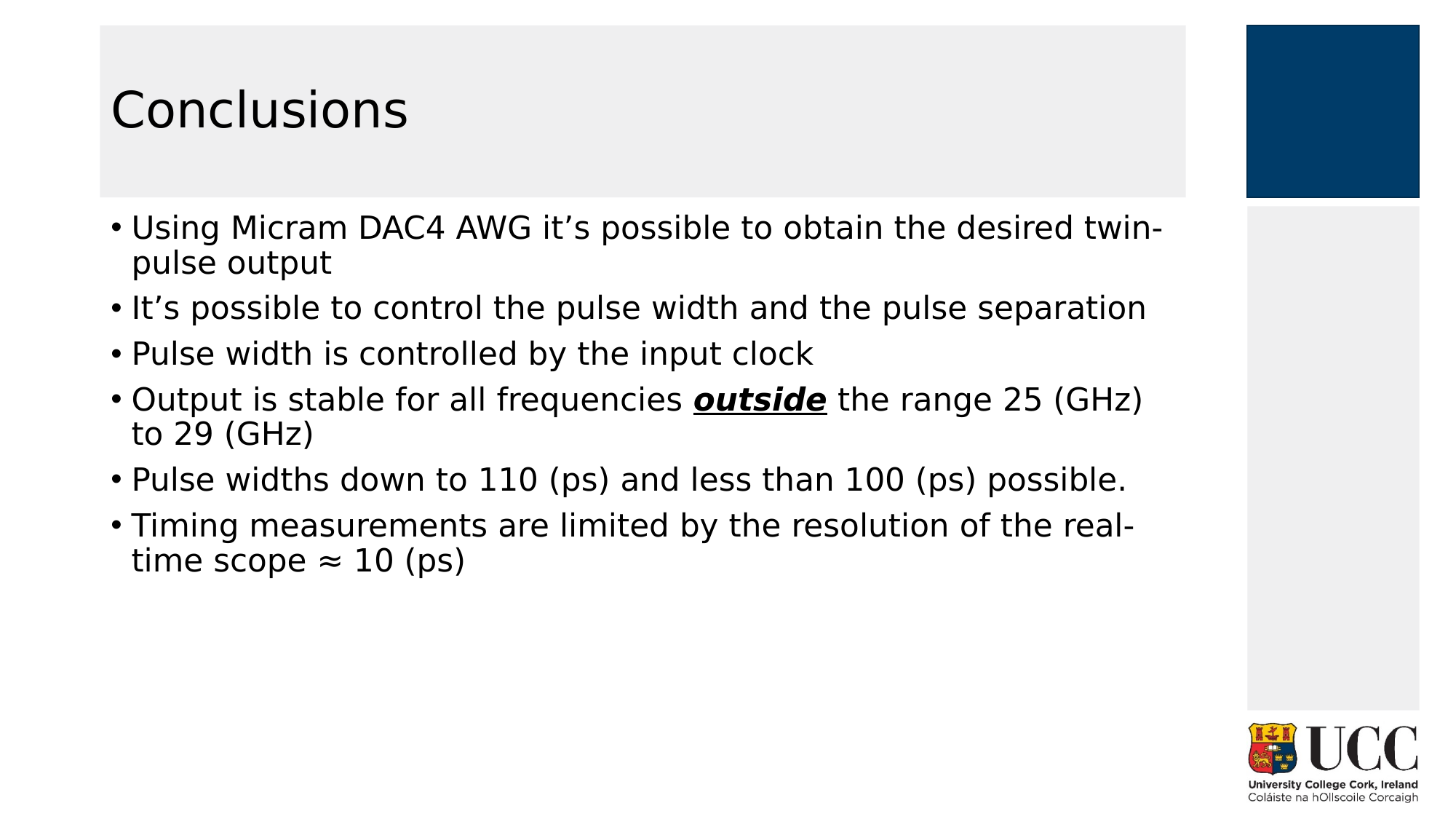

# Conclusions
Using Micram DAC4 AWG it’s possible to obtain the desired twin-pulse output
It’s possible to control the pulse width and the pulse separation
Pulse width is controlled by the input clock
Output is stable for all frequencies outside the range 25 (GHz) to 29 (GHz)
Pulse widths down to 110 (ps) and less than 100 (ps) possible.
Timing measurements are limited by the resolution of the real-time scope ≈ 10 (ps)